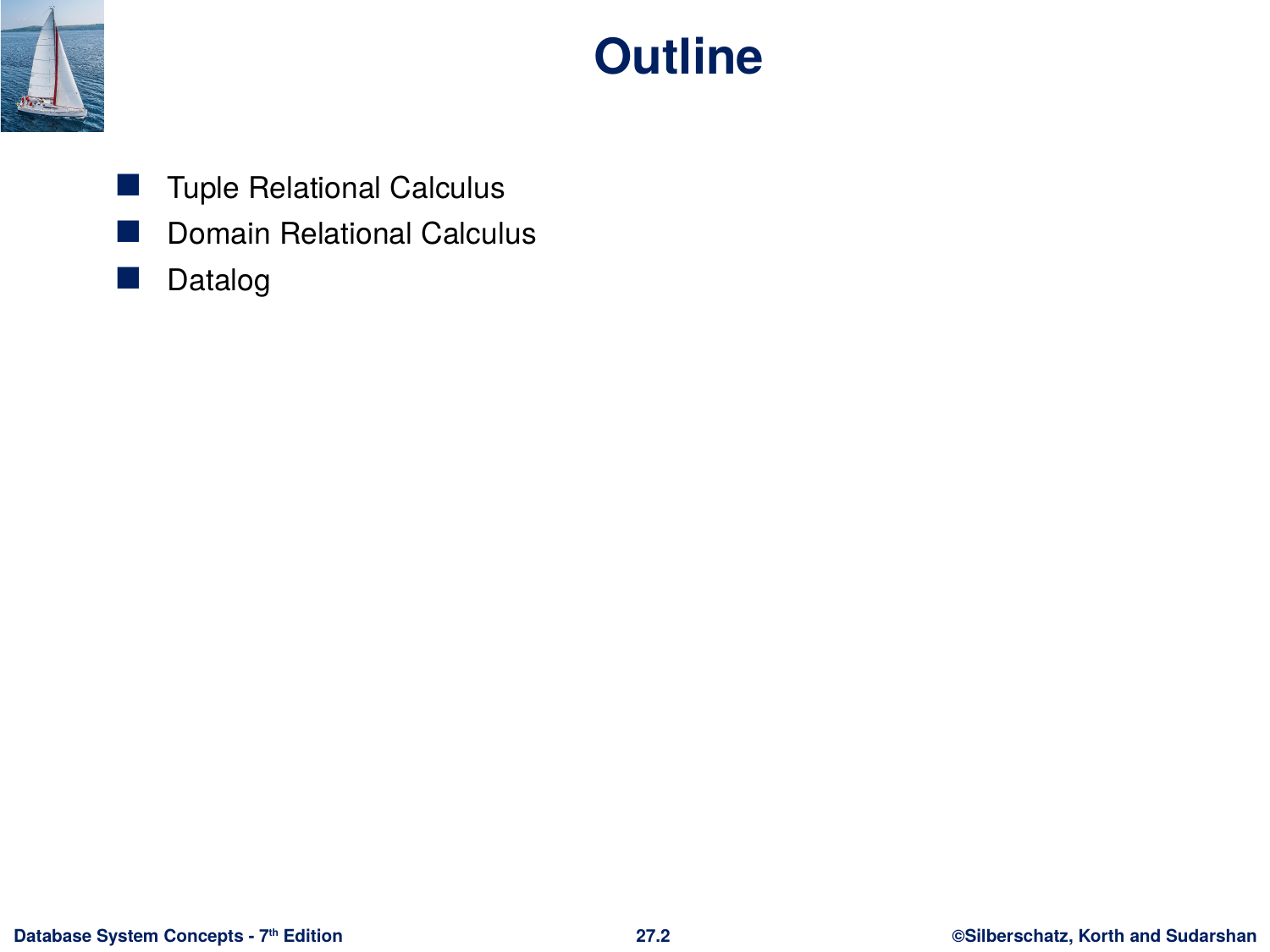

# Outline
Tuple Relational Calculus
Domain Relational Calculus
Datalog